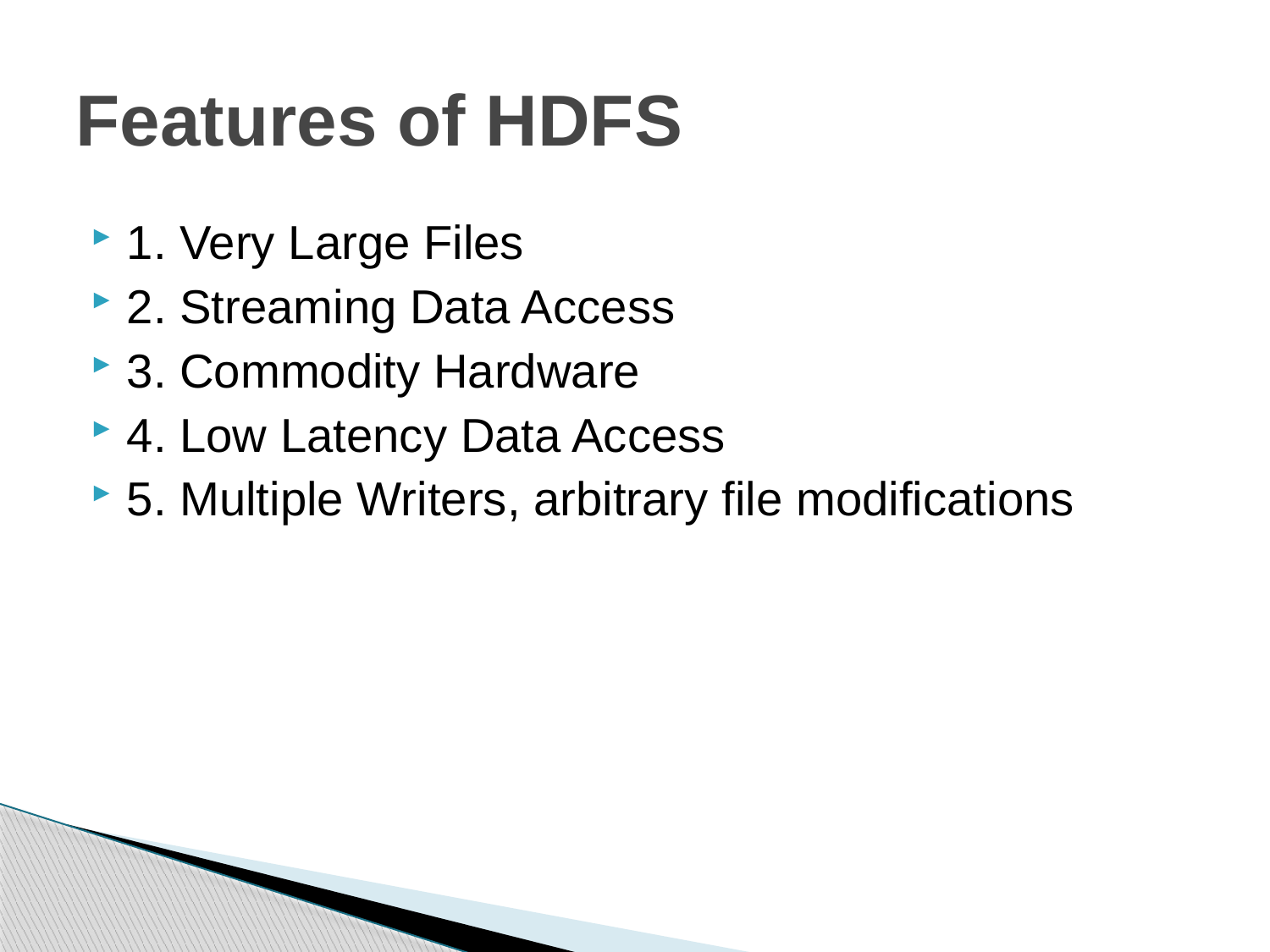

# Features of HDFS
1. Very Large Files
2. Streaming Data Access
3. Commodity Hardware
4. Low Latency Data Access
5. Multiple Writers, arbitrary file modifications